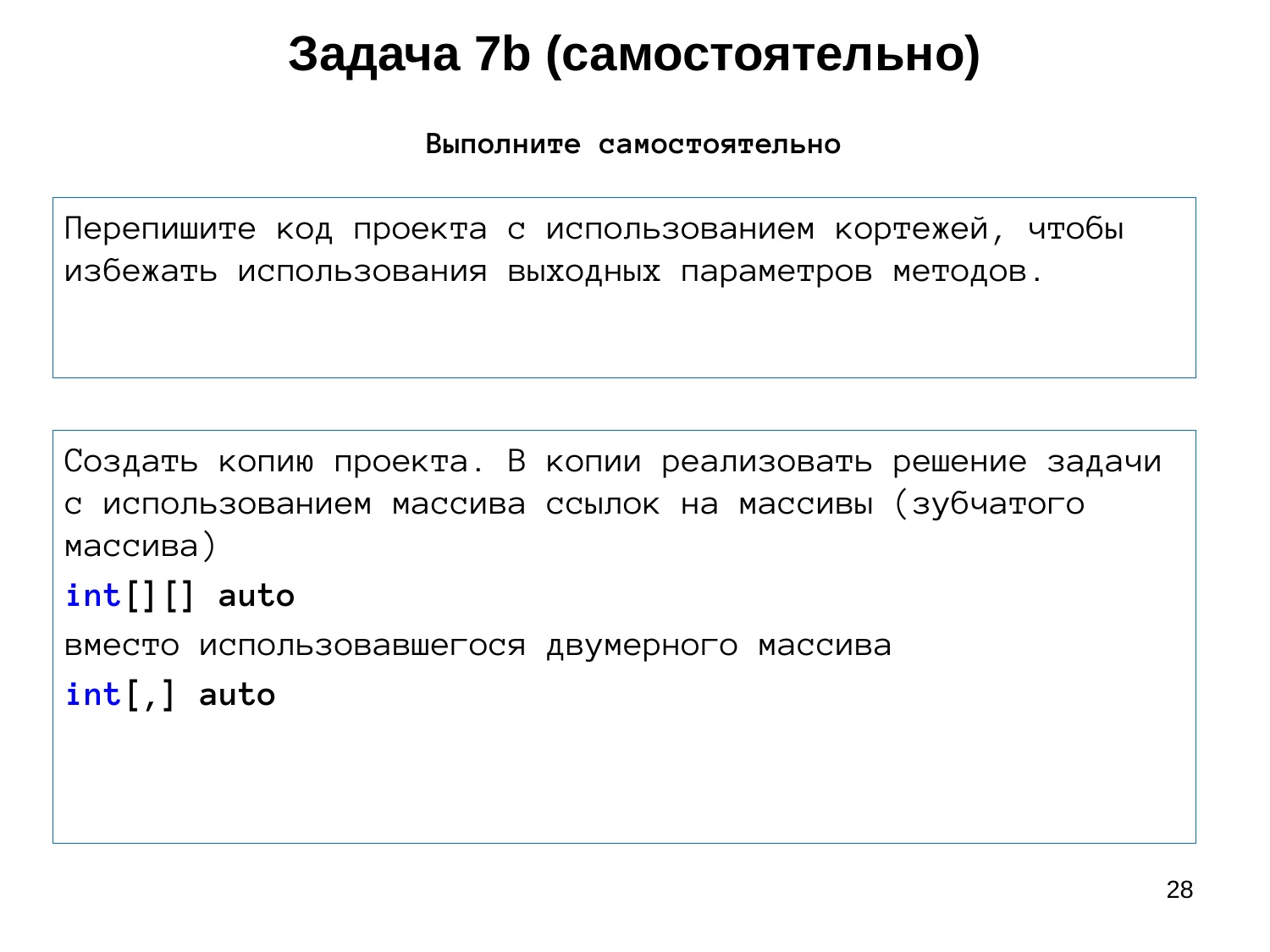

# Задача 7b (самостоятельно)
Выполните самостоятельно
Перепишите код проекта с использованием кортежей, чтобы избежать использования выходных параметров методов.
Создать копию проекта. В копии реализовать решение задачи с использованием массива ссылок на массивы (зубчатого массива)
int[][] auto
вместо использовавшегося двумерного массива
int[,] auto
28